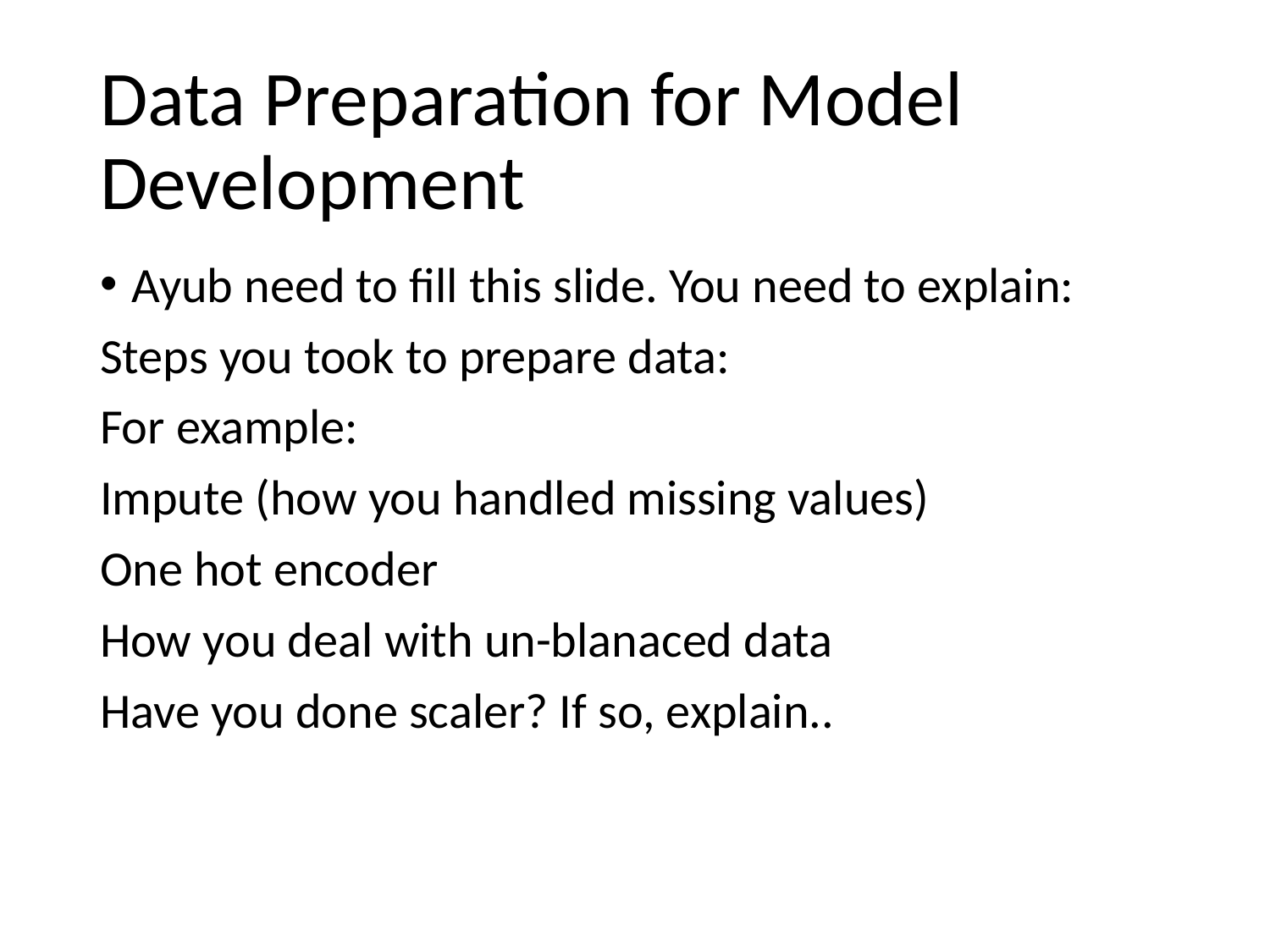

# Data Preparation for Model Development
Ayub need to fill this slide. You need to explain:
Steps you took to prepare data:
For example:
Impute (how you handled missing values)
One hot encoder
How you deal with un-blanaced data
Have you done scaler? If so, explain..